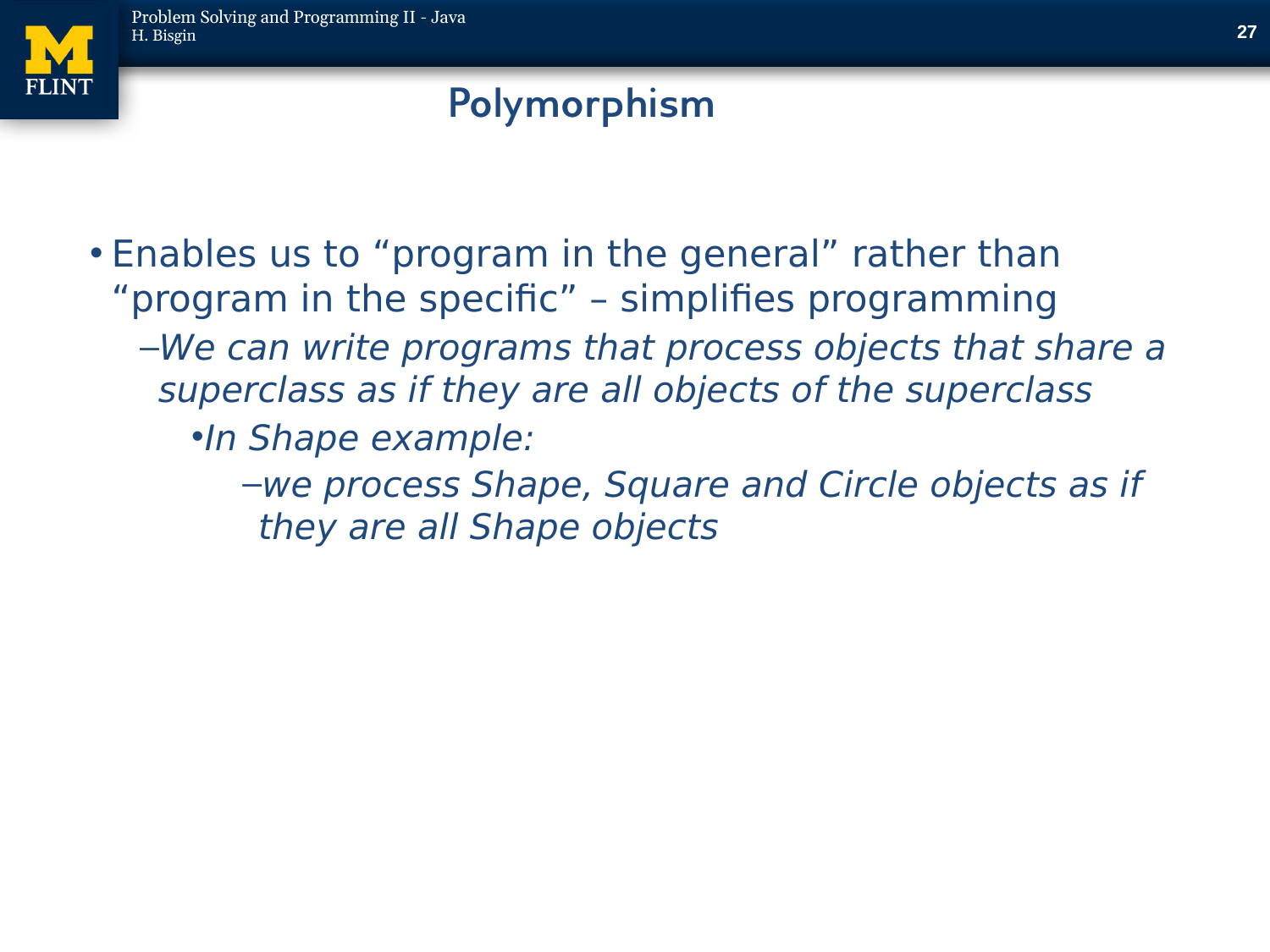

27
# Polymorphism
Enables us to “program in the general” rather than “program in the specific” – simplifies programming
We can write programs that process objects that share a superclass as if they are all objects of the superclass
In Shape example:
we process Shape, Square and Circle objects as if they are all Shape objects